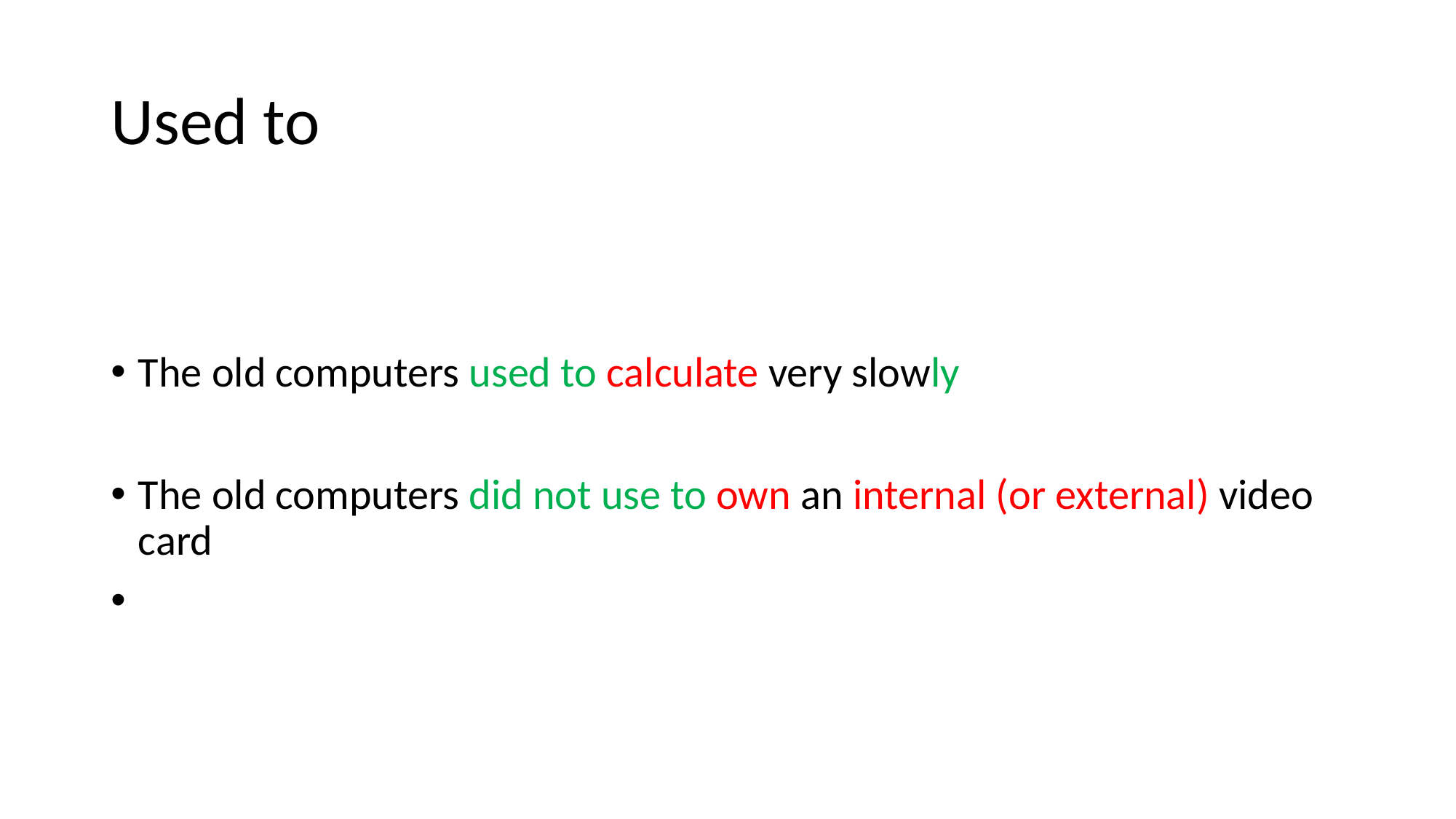

# Used to

The old computers used to calculate very slowly

The old computers did not use to own an internal (or external) video card